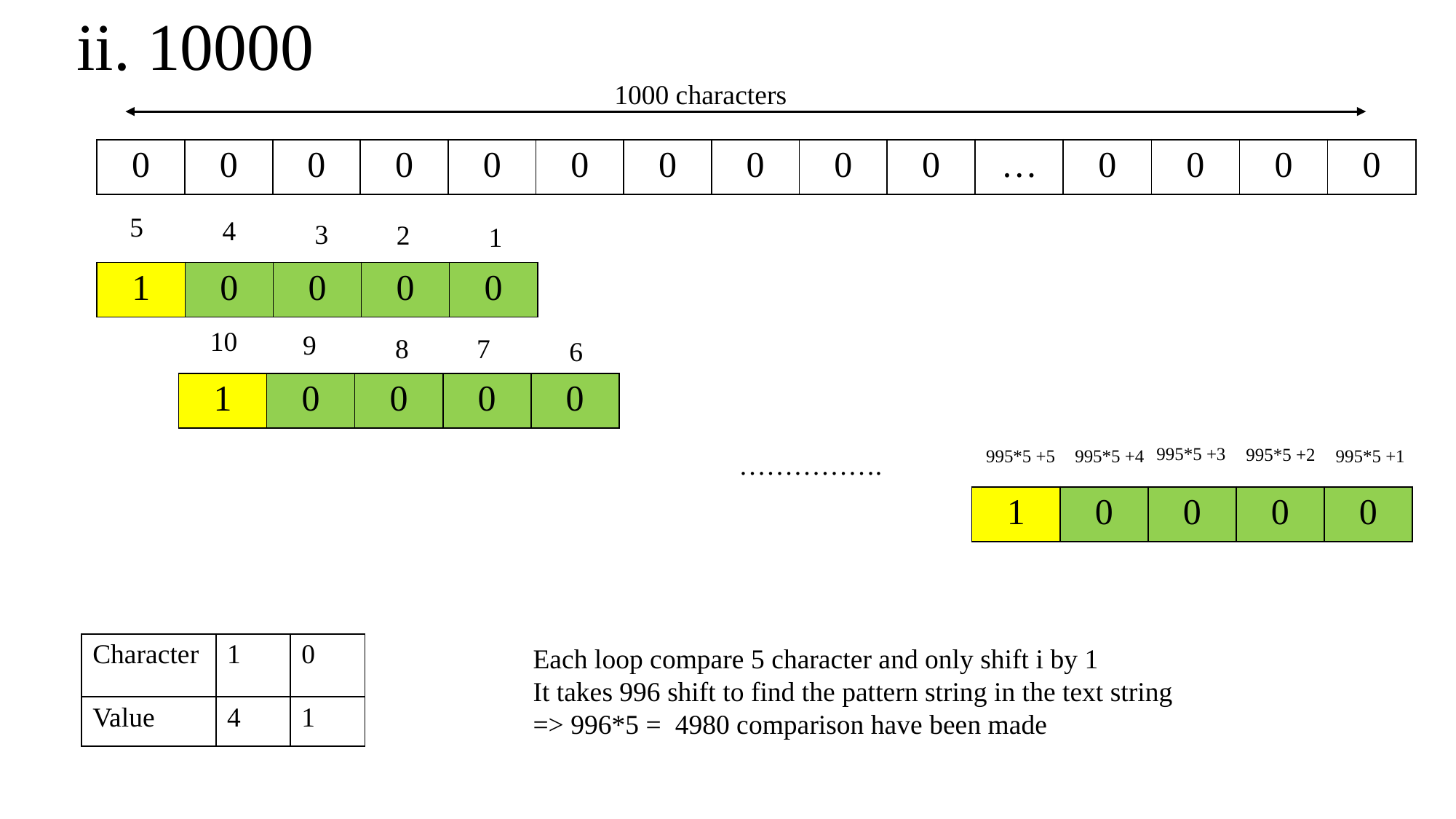

# ii. 10000
1000 characters
| 0 | 0 | 0 | 0 | 0 | 0 | 0 | 0 | 0 | 0 |
| --- | --- | --- | --- | --- | --- | --- | --- | --- | --- |
| … | 0 | 0 | 0 | 0 |
| --- | --- | --- | --- | --- |
5
4
3
2
1
| 1 | 0 | 0 | 0 | 0 |
| --- | --- | --- | --- | --- |
10
9
8
7
6
| 1 | 0 | 0 | 0 | 0 |
| --- | --- | --- | --- | --- |
995*5 +3
995*5 +2
995*5 +5
995*5 +4
995*5 +1
…………….
| 1 | 0 | 0 | 0 | 0 |
| --- | --- | --- | --- | --- |
| Character | 1 | 0 |
| --- | --- | --- |
| Value | 4 | 1 |
Each loop compare 5 character and only shift i by 1
It takes 996 shift to find the pattern string in the text string
=> 996*5 =  4980 comparison have been made